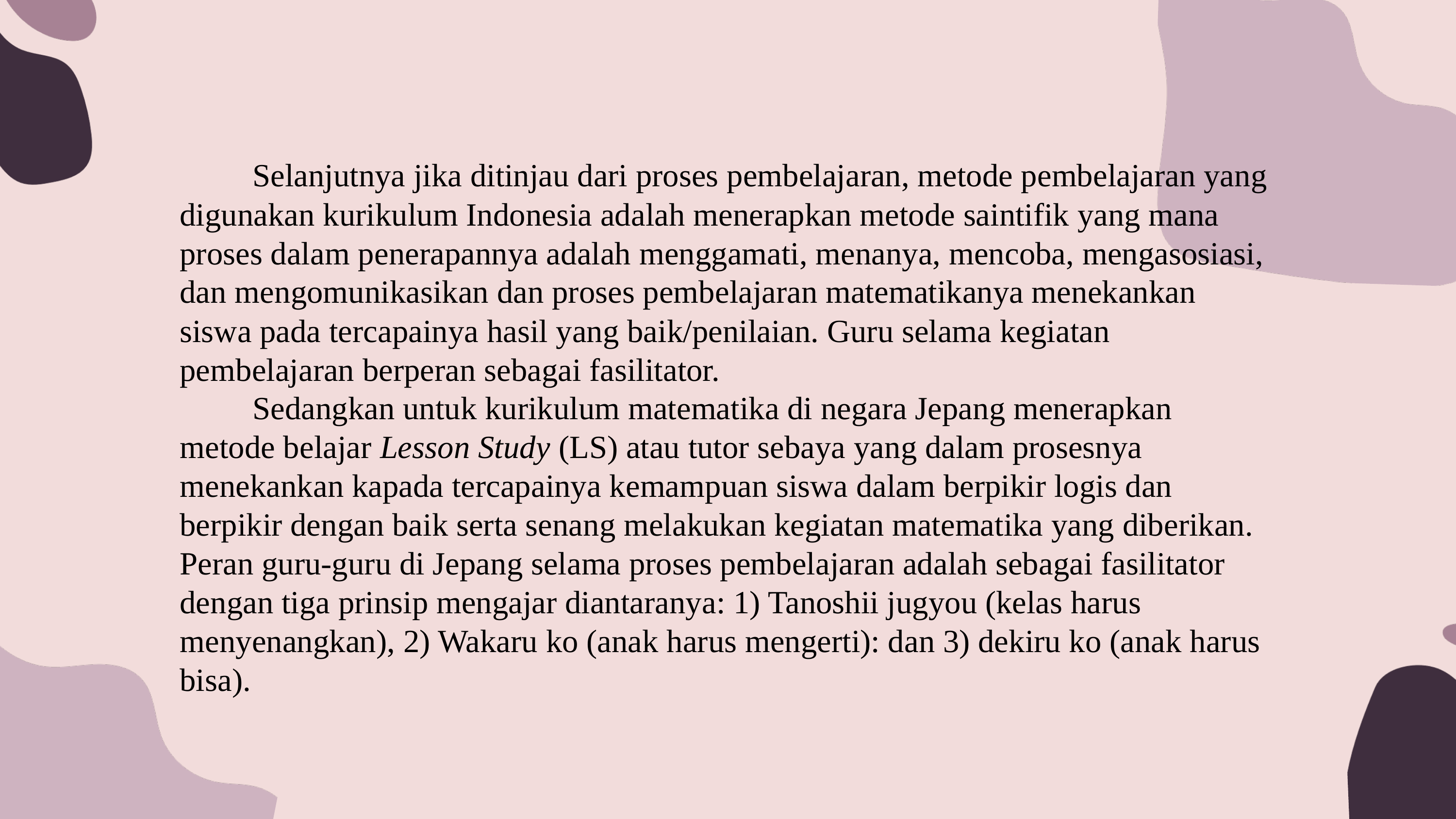

Selanjutnya jika ditinjau dari proses pembelajaran, metode pembelajaran yang digunakan kurikulum Indonesia adalah menerapkan metode saintifik yang mana proses dalam penerapannya adalah menggamati, menanya, mencoba, mengasosiasi, dan mengomunikasikan dan proses pembelajaran matematikanya menekankan siswa pada tercapainya hasil yang baik/penilaian. Guru selama kegiatan pembelajaran berperan sebagai fasilitator.
	Sedangkan untuk kurikulum matematika di negara Jepang menerapkan metode belajar Lesson Study (LS) atau tutor sebaya yang dalam prosesnya menekankan kapada tercapainya kemampuan siswa dalam berpikir logis dan berpikir dengan baik serta senang melakukan kegiatan matematika yang diberikan. Peran guru-guru di Jepang selama proses pembelajaran adalah sebagai fasilitator dengan tiga prinsip mengajar diantaranya: 1) Tanoshii jugyou (kelas harus menyenangkan), 2) Wakaru ko (anak harus mengerti): dan 3) dekiru ko (anak harus bisa).